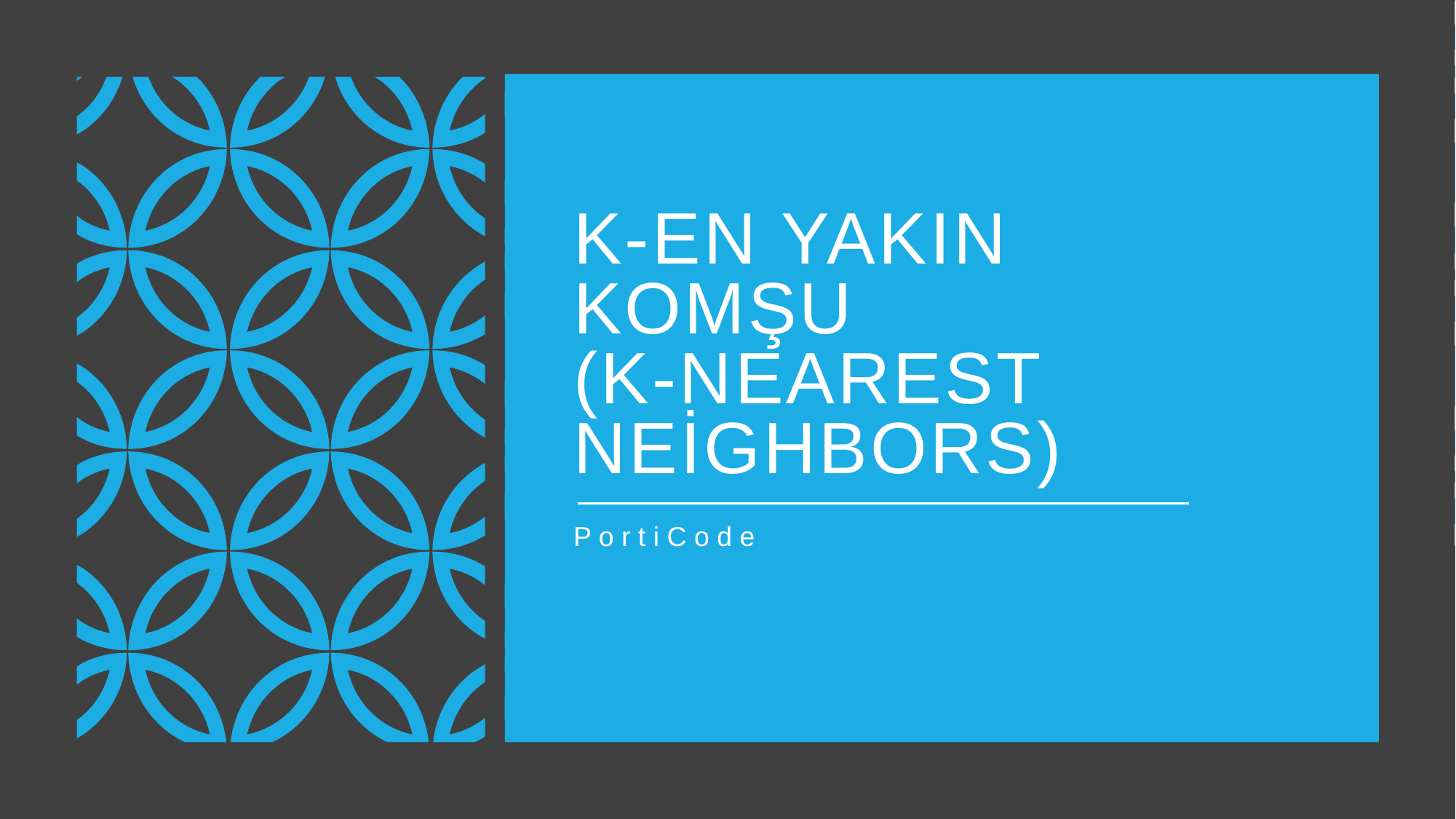

# K-En Yakın Komşu (K-Nearest Neighbors)

P o r t i C o d e